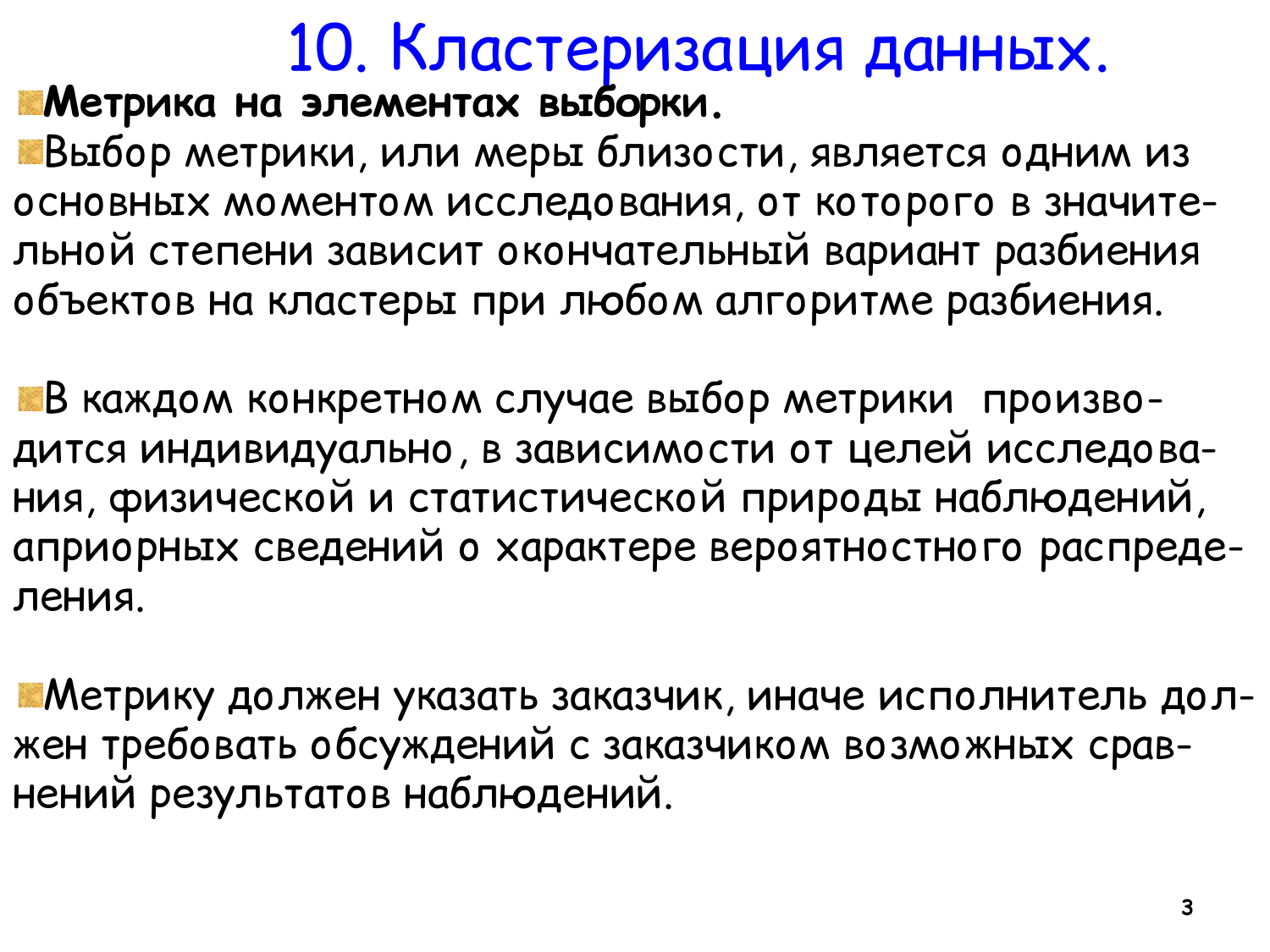

10. Кластеризация данных.
Метрика на элементах выборки.
Выбор метрики, или меры близости, является одним из основных моментом исследования, от которого в значите-льной степени зависит окончательный вариант разбиения объектов на кластеры при любом алгоритме разбиения.

В каждом конкретном случае выбор метрики  произво-дится индивидуально, в зависимости от целей исследова-ния, физической и статистической природы наблюдений, априорных сведений о характере вероятностного распреде-ления.

Метрику должен указать заказчик, иначе исполнитель дол-жен требовать обсуждений с заказчиком возможных срав-нений результатов наблюдений.
3